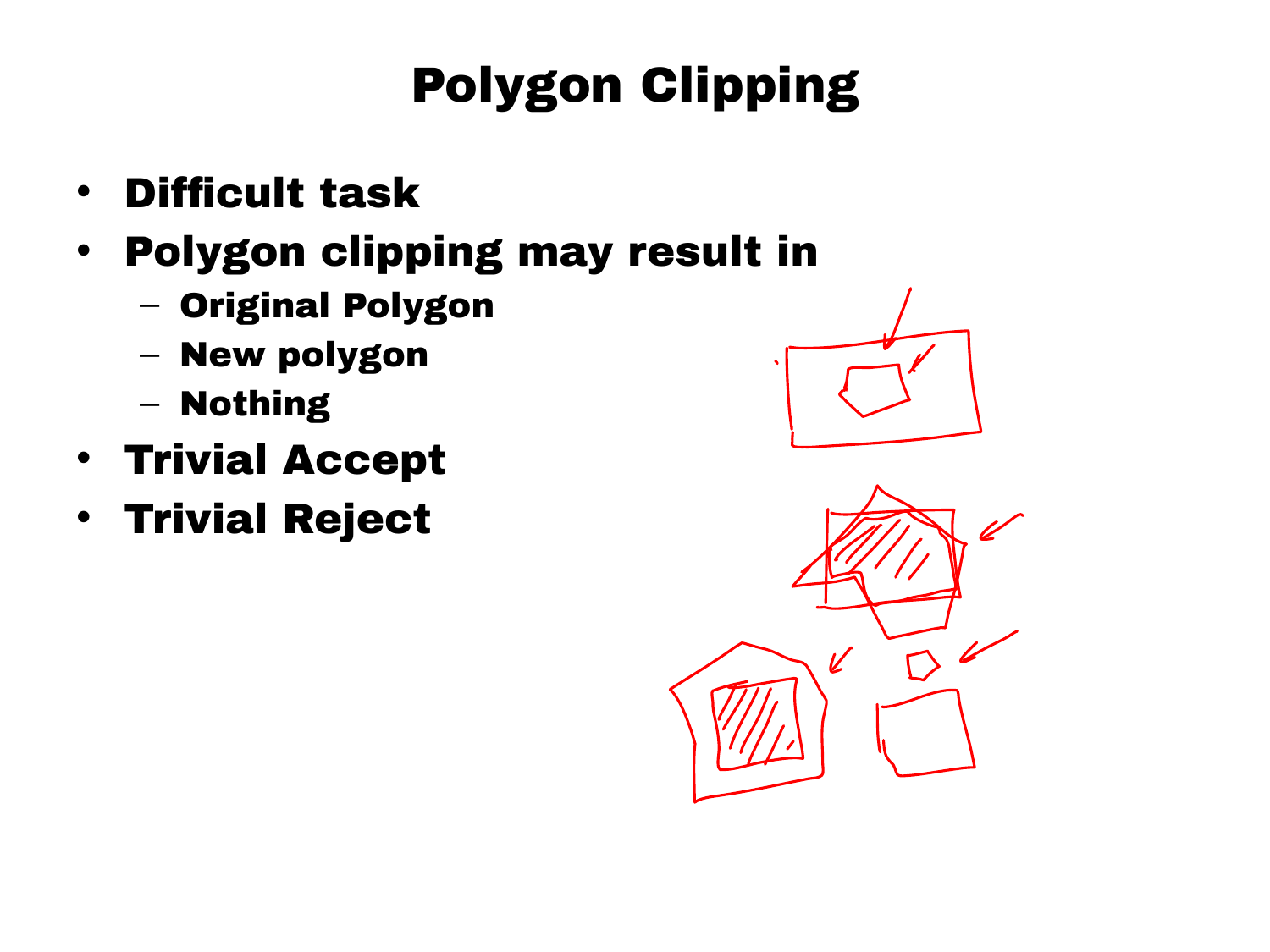

# Polygon Clipping
Difficult task
Polygon clipping may result in
Original Polygon
New polygon
Nothing
Trivial Accept
Trivial Reject